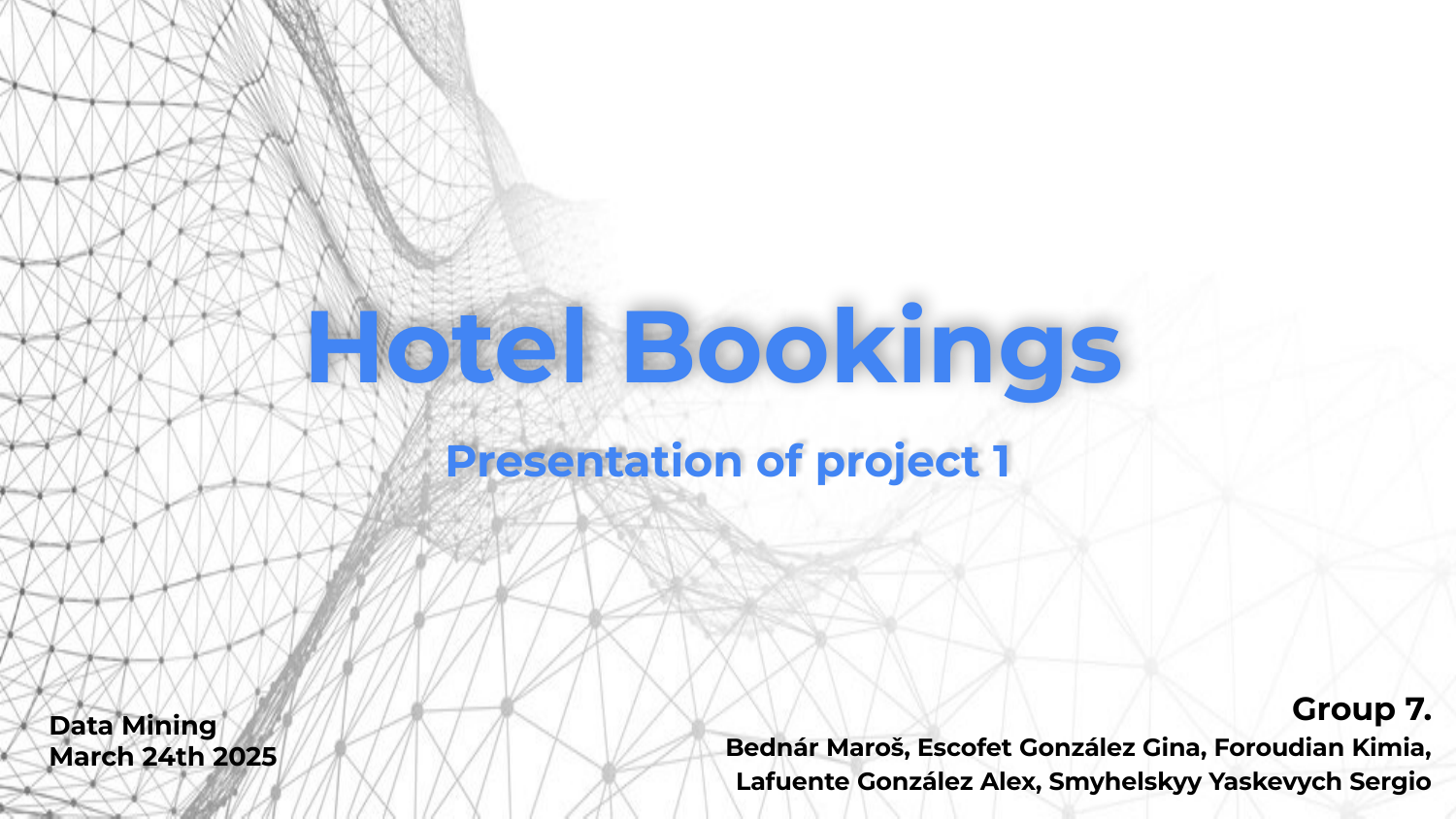

# Hotel Bookings
Presentation of project 1
Group 7.
Bednár Maroš, Escofet González Gina, Foroudian Kimia, Lafuente González Alex, Smyhelskyy Yaskevych Sergio

Data Mining
March 24th 2025